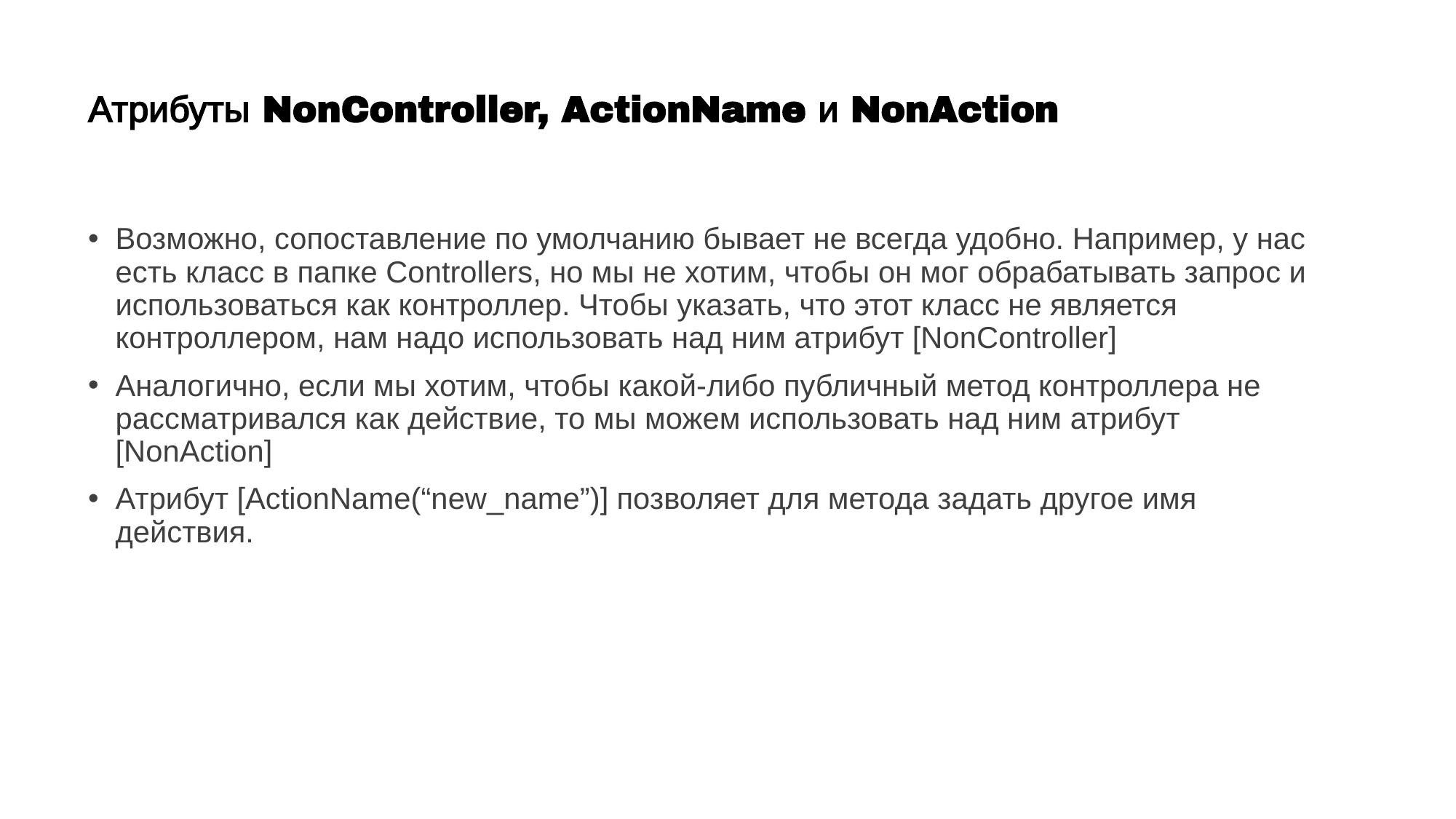

# Атрибуты NonController, ActionName и NonAction
Возможно, сопоставление по умолчанию бывает не всегда удобно. Например, у нас есть класс в папке Controllers, но мы не хотим, чтобы он мог обрабатывать запрос и использоваться как контроллер. Чтобы указать, что этот класс не является контроллером, нам надо использовать над ним атрибут [NonController]
Аналогично, если мы хотим, чтобы какой-либо публичный метод контроллера не рассматривался как действие, то мы можем использовать над ним атрибут [NonAction]
Атрибут [ActionName(“new_name”)] позволяет для метода задать другое имя действия.